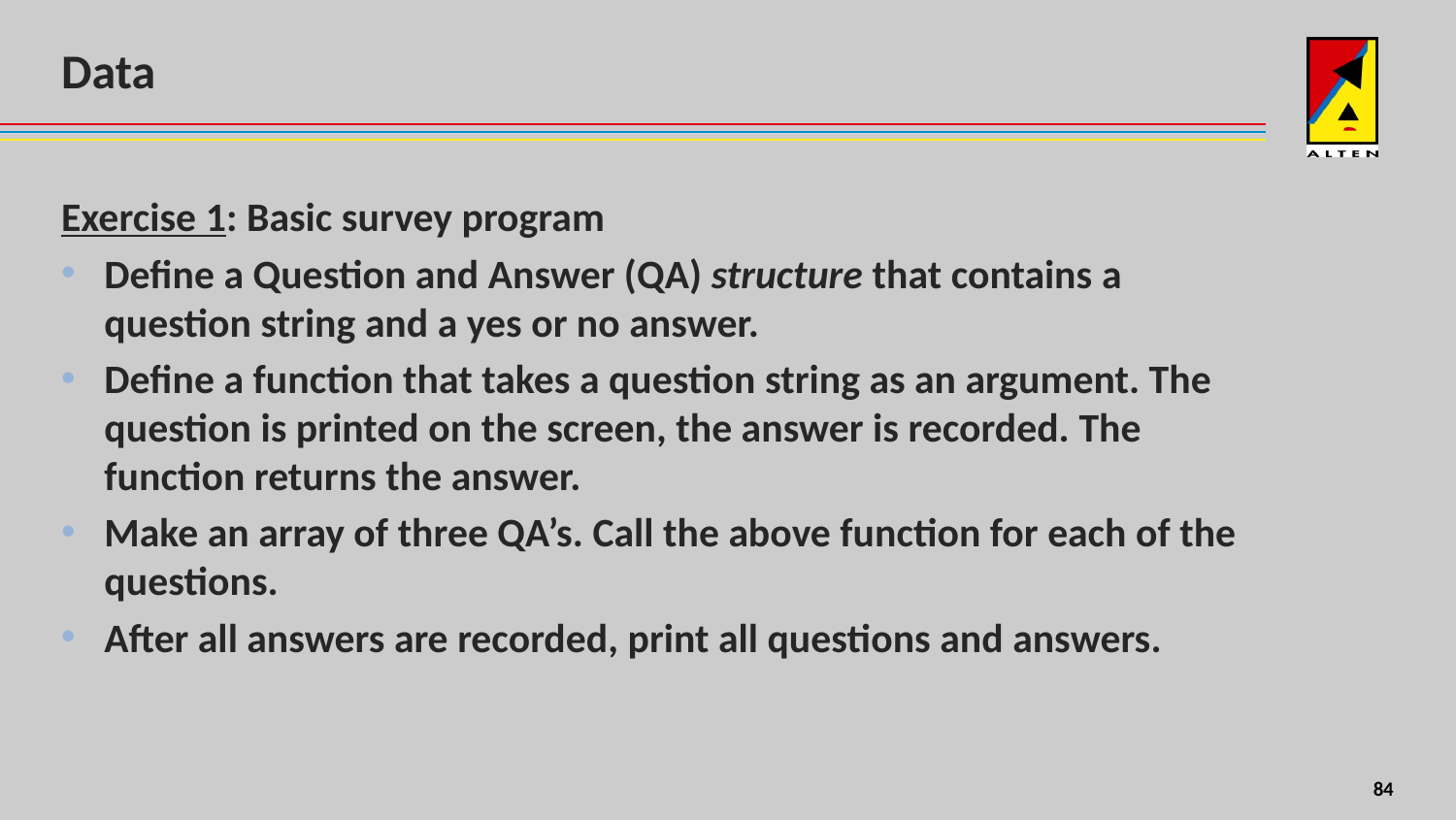

# Data
Exercise 1: Basic survey program
Define a Question and Answer (QA) structure that contains a question string and a yes or no answer.
Define a function that takes a question string as an argument. The question is printed on the screen, the answer is recorded. The function returns the answer.
Make an array of three QA’s. Call the above function for each of the questions.
After all answers are recorded, print all questions and answers.

84